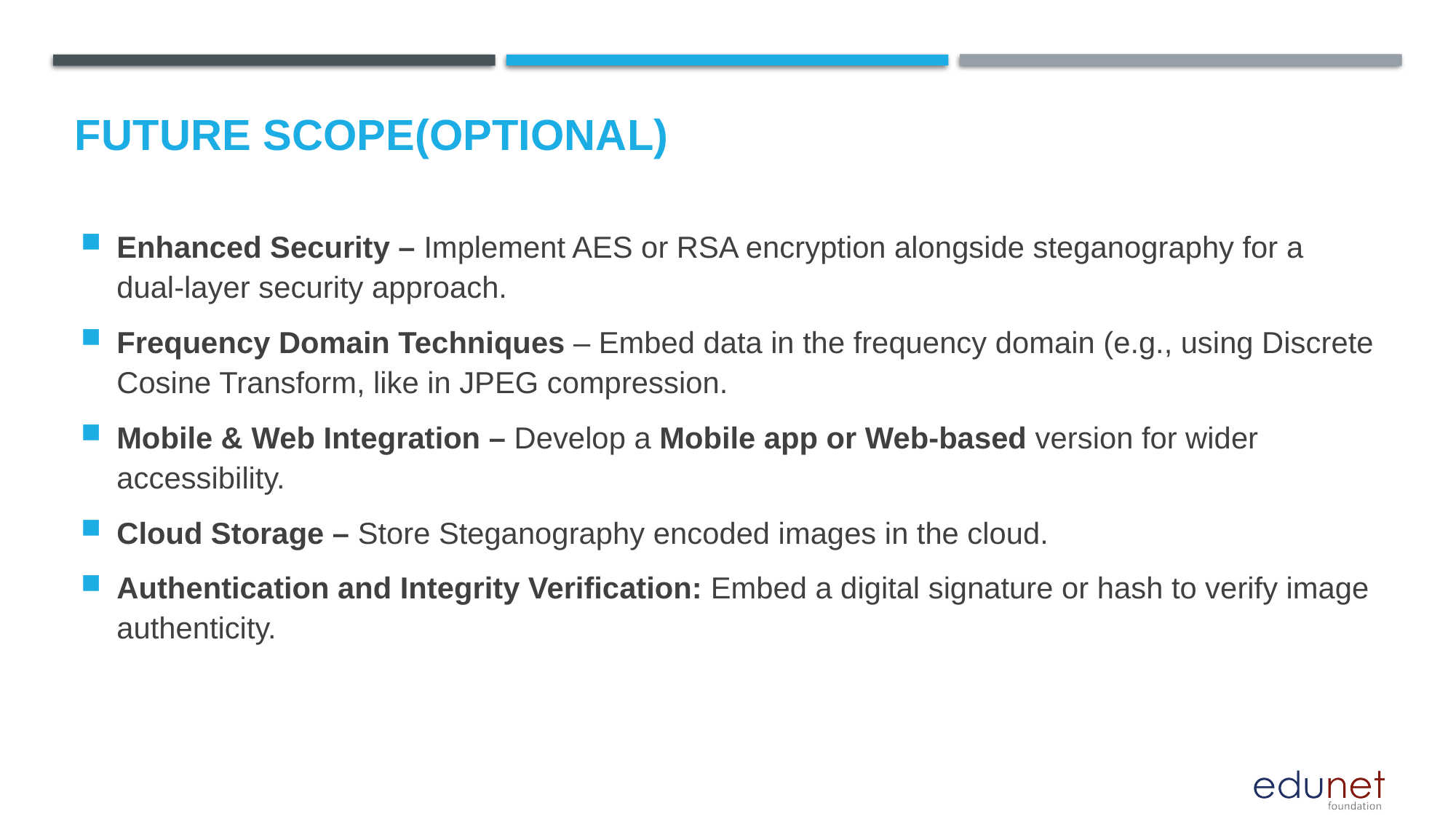

Future scope(optional)
Enhanced Security – Implement AES or RSA encryption alongside steganography for a dual-layer security approach.
Frequency Domain Techniques – Embed data in the frequency domain (e.g., using Discrete Cosine Transform, like in JPEG compression.
Mobile & Web Integration – Develop a Mobile app or Web-based version for wider accessibility.
Cloud Storage – Store Steganography encoded images in the cloud.
Authentication and Integrity Verification: Embed a digital signature or hash to verify image authenticity.